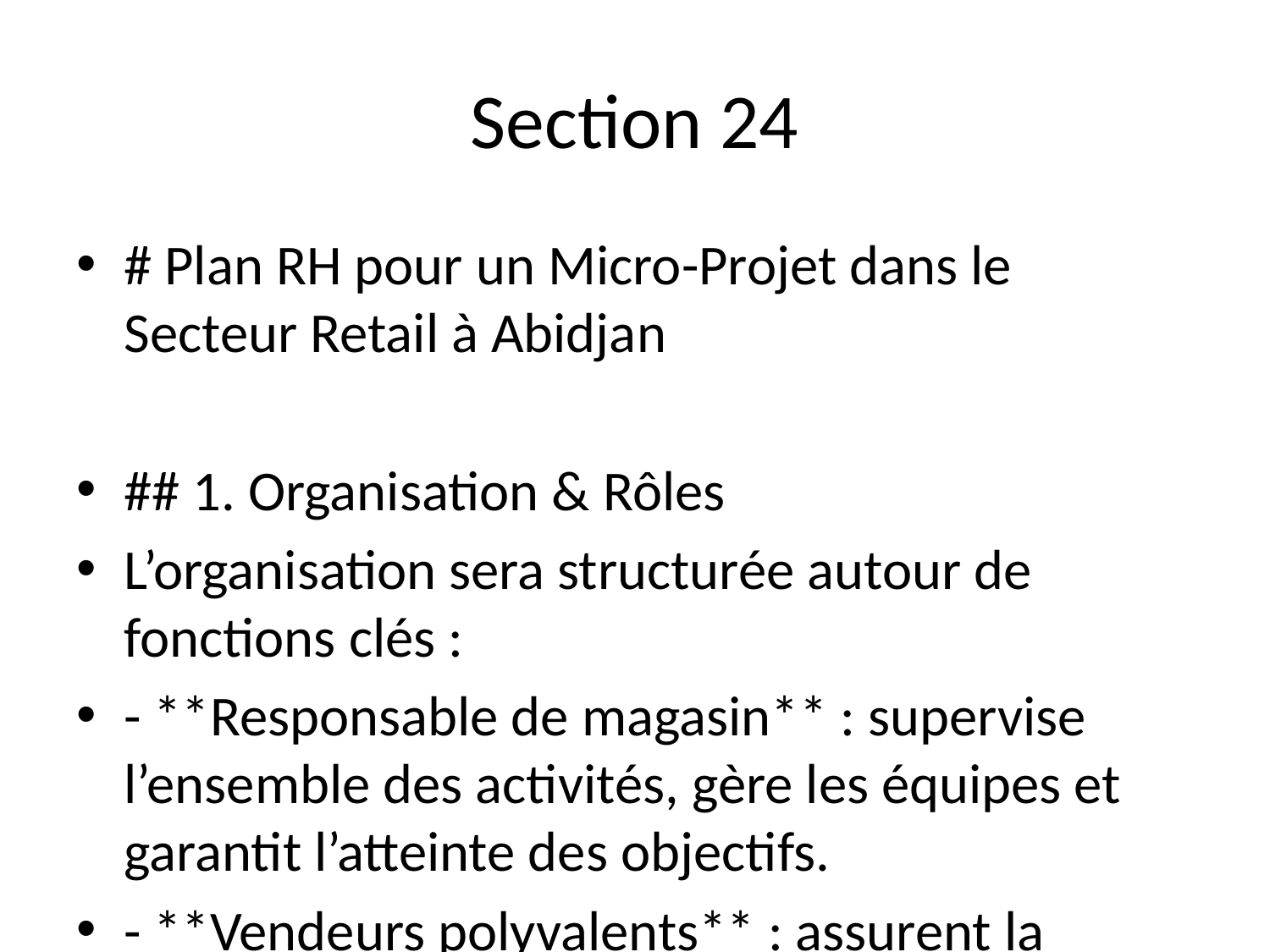

# Section 24
# Plan RH pour un Micro-Projet dans le Secteur Retail à Abidjan

## 1. Organisation & Rôles
L’organisation sera structurée autour de fonctions clés :
- **Responsable de magasin** : supervise l’ensemble des activités, gère les équipes et garantit l’atteinte des objectifs.
- **Vendeurs polyvalents** : assurent la vente, le service client et la mise en rayon. Ils doivent être formés à différents aspects des produits.
- **Caissier(ère)** : gère les transactions, la caisse et contribue à l’expérience client.
- **Stockiste** : responsable de la gestion des stocks, de la réception des marchandises et de l'organisation de l'espace de stockage.

La polyvalence est essentielle ; chaque membre de l’équipe doit être capable de prendre en charge plusieurs de ces fonctions selon les besoins.

## 2. Effectifs & Profilage
Pour un micro-projet, une équipe réduite de 5 à 7 personnes est recommandée :
- **1 Responsable de magasin** : expérience en gestion de commerce, compétences en leadership.
- **2 à